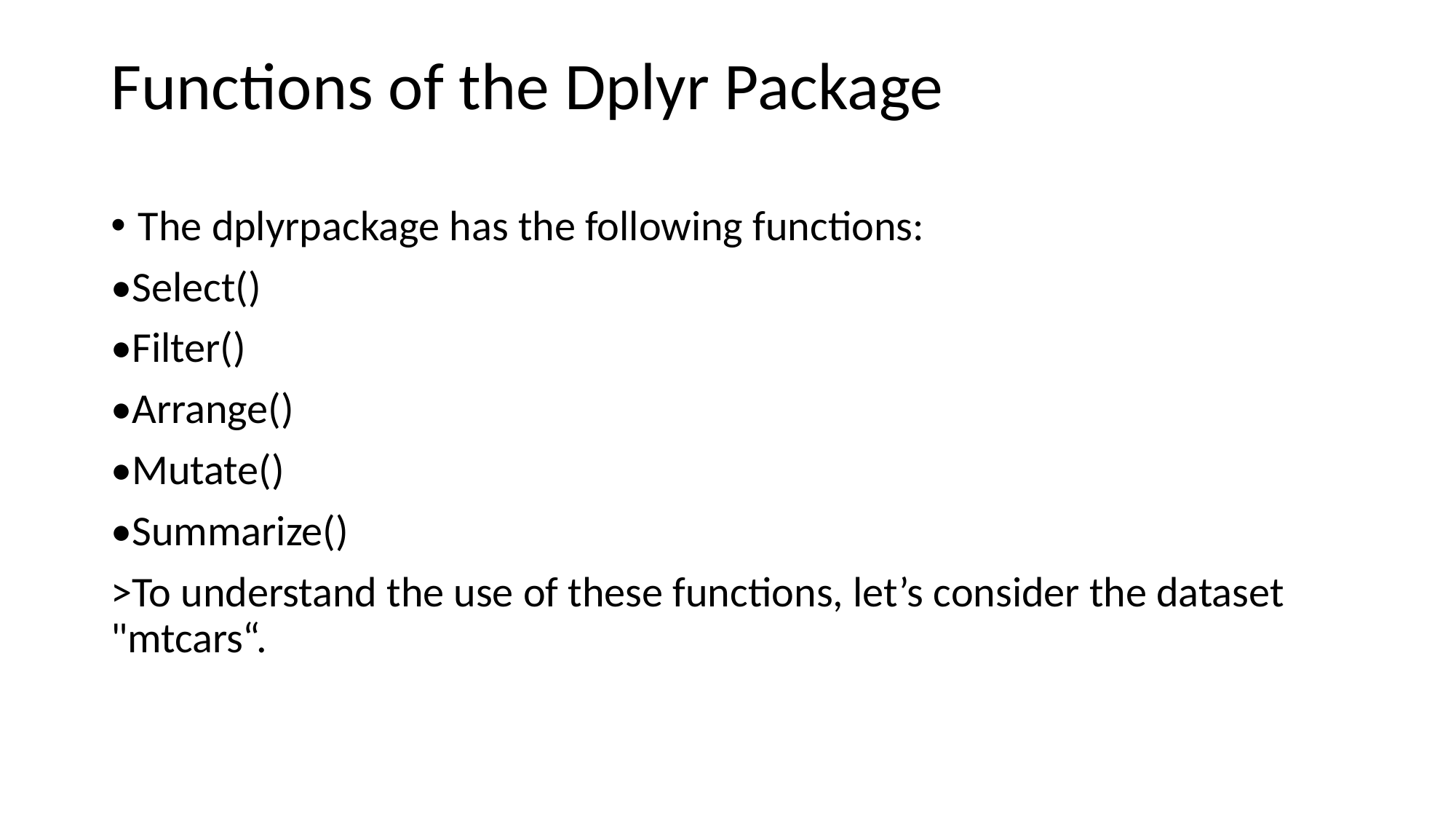

# Functions of the Dplyr Package

The dplyrpackage has the following functions:
•Select()
•Filter()
•Arrange()
•Mutate()
•Summarize()
>To understand the use of these functions, let’s consider the dataset "mtcars“.